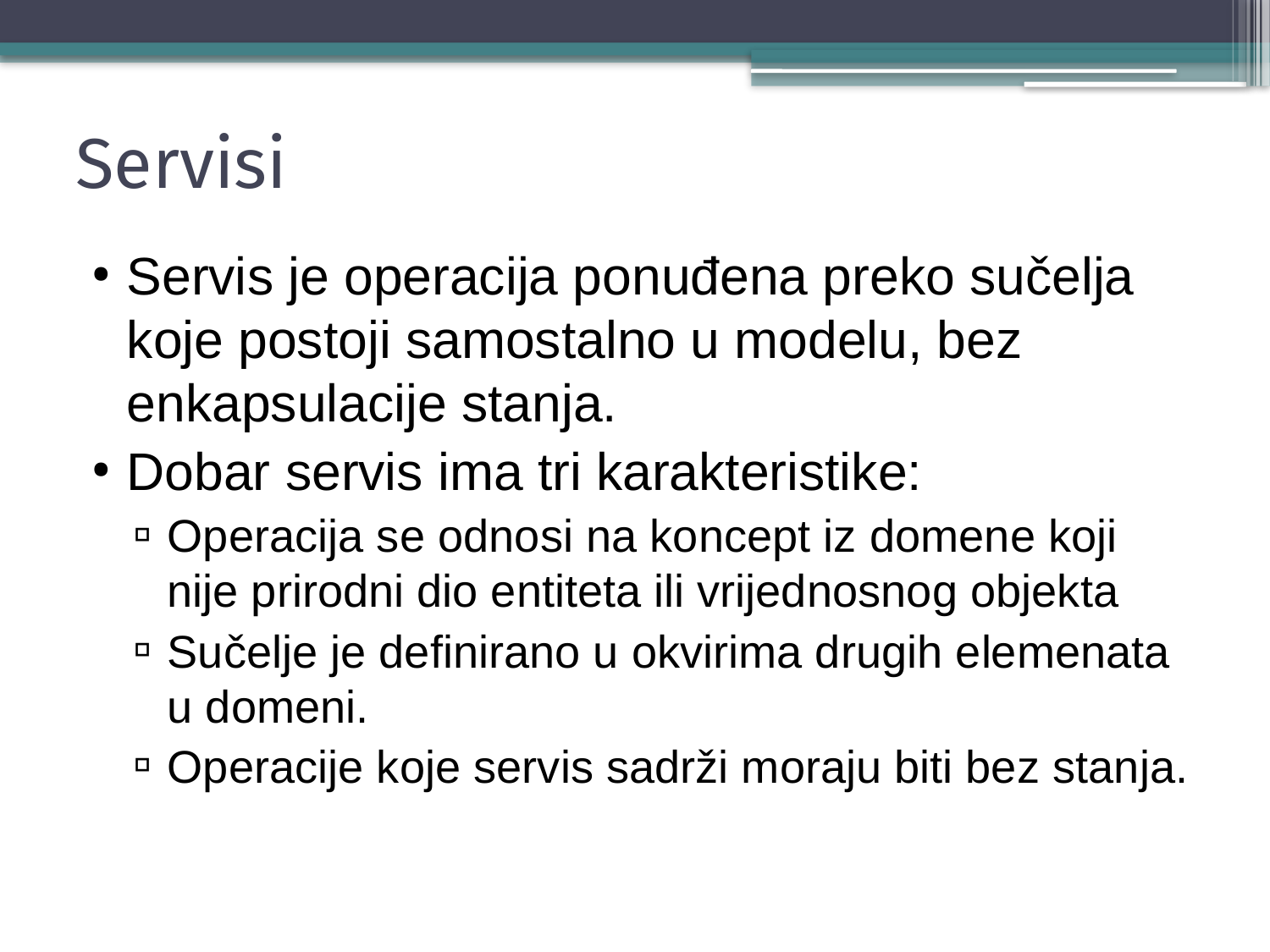

# Servisi
Servis je operacija ponuđena preko sučelja koje postoji samostalno u modelu, bez enkapsulacije stanja.
Dobar servis ima tri karakteristike:
Operacija se odnosi na koncept iz domene koji nije prirodni dio entiteta ili vrijednosnog objekta
Sučelje je definirano u okvirima drugih elemenata u domeni.
Operacije koje servis sadrži moraju biti bez stanja.